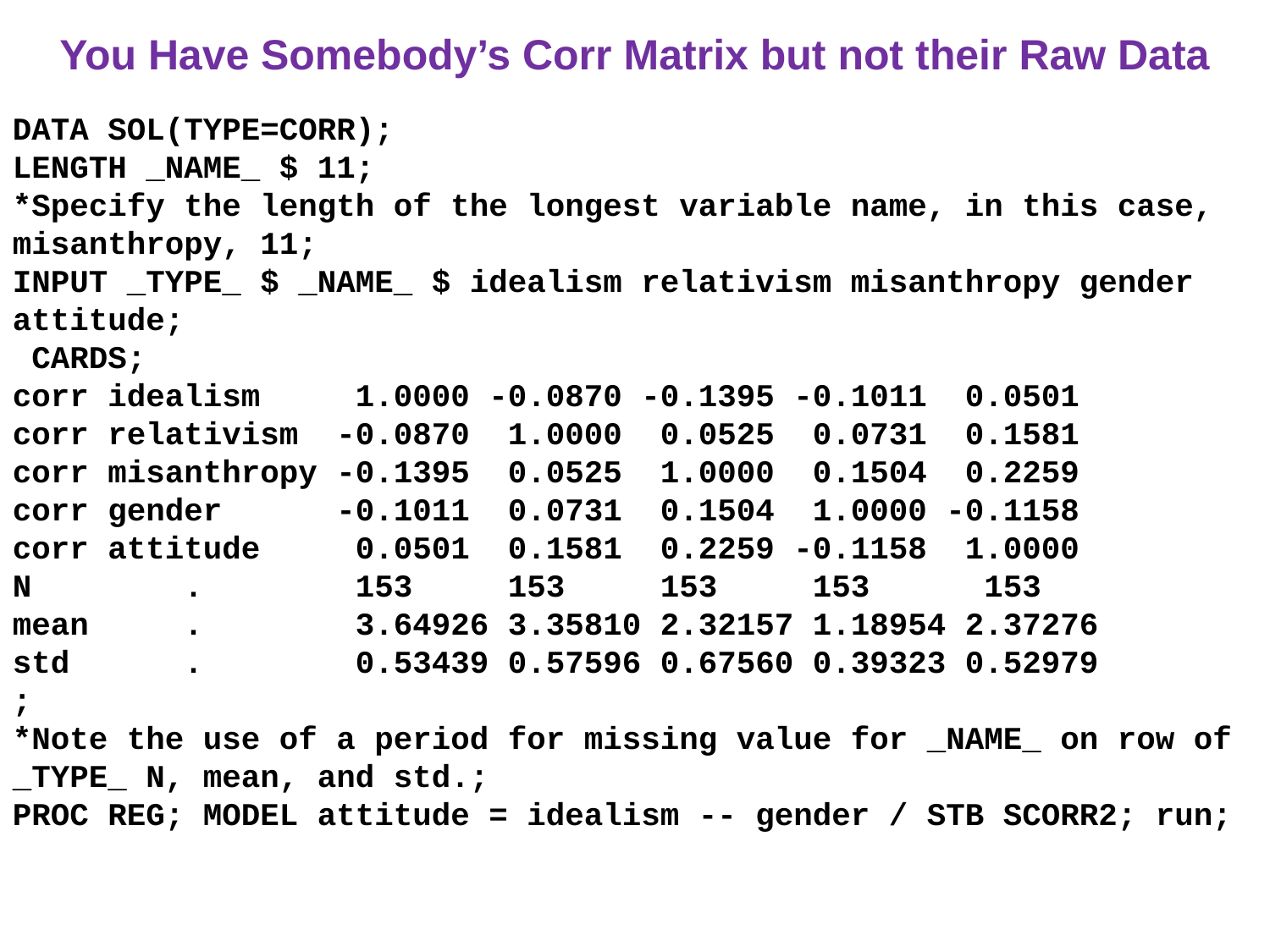

DATA SOL(TYPE=CORR);
LENGTH _NAME_ $ 11;
*Specify the length of the longest variable name, in this case, misanthropy, 11;
INPUT _TYPE_ $ _NAME_ $ idealism relativism misanthropy gender attitude;
 CARDS;
corr idealism     1.0000 -0.0870 -0.1395 -0.1011  0.0501
corr relativism  -0.0870  1.0000  0.0525  0.0731  0.1581
corr misanthropy -0.1395  0.0525  1.0000  0.1504  0.2259
corr gender      -0.1011  0.0731  0.1504  1.0000 -0.1158
corr attitude     0.0501  0.1581  0.2259 -0.1158  1.0000
N        .        153     153     153     153      153
mean     .        3.64926 3.35810 2.32157 1.18954 2.37276
std      .        0.53439 0.57596 0.67560 0.39323 0.52979
;
*Note the use of a period for missing value for _NAME_ on row of _TYPE_ N, mean, and std.;
PROC REG; MODEL attitude = idealism -- gender / STB SCORR2; run;
You Have Somebody’s Corr Matrix but not their Raw Data